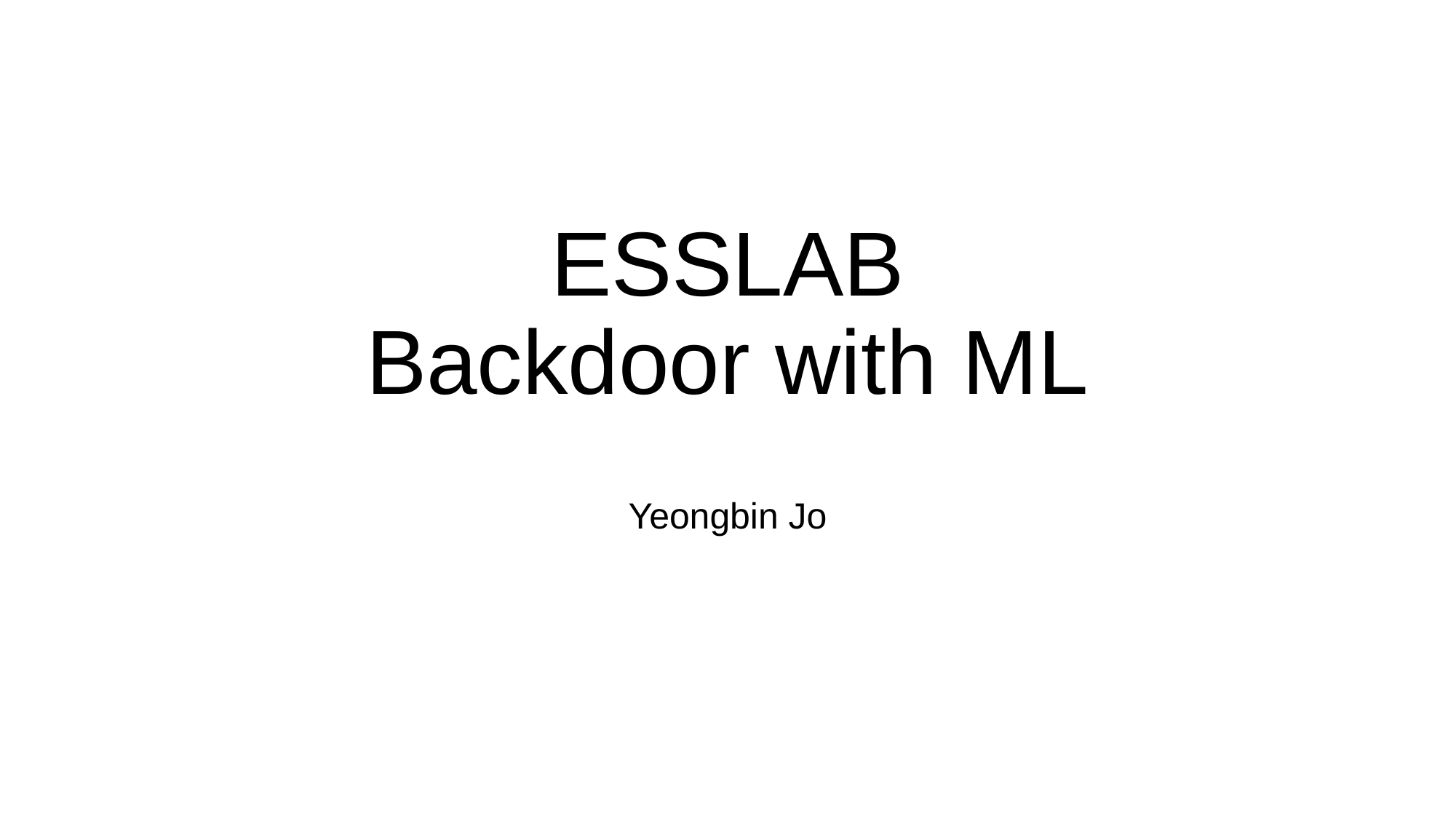

# ESSLAB Backdoor with ML
Yeongbin Jo